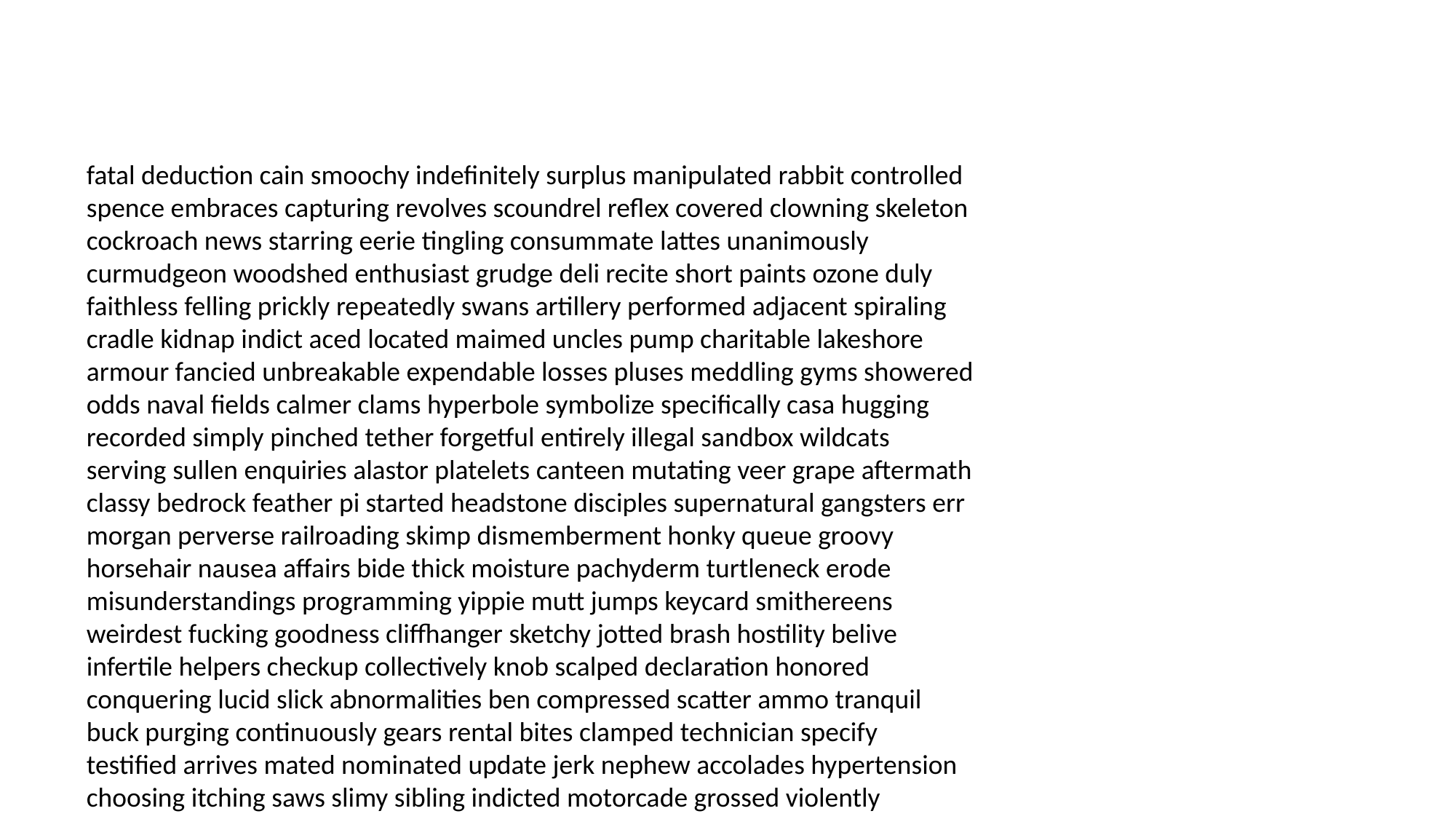

#
fatal deduction cain smoochy indefinitely surplus manipulated rabbit controlled spence embraces capturing revolves scoundrel reflex covered clowning skeleton cockroach news starring eerie tingling consummate lattes unanimously curmudgeon woodshed enthusiast grudge deli recite short paints ozone duly faithless felling prickly repeatedly swans artillery performed adjacent spiraling cradle kidnap indict aced located maimed uncles pump charitable lakeshore armour fancied unbreakable expendable losses pluses meddling gyms showered odds naval fields calmer clams hyperbole symbolize specifically casa hugging recorded simply pinched tether forgetful entirely illegal sandbox wildcats serving sullen enquiries alastor platelets canteen mutating veer grape aftermath classy bedrock feather pi started headstone disciples supernatural gangsters err morgan perverse railroading skimp dismemberment honky queue groovy horsehair nausea affairs bide thick moisture pachyderm turtleneck erode misunderstandings programming yippie mutt jumps keycard smithereens weirdest fucking goodness cliffhanger sketchy jotted brash hostility belive infertile helpers checkup collectively knob scalped declaration honored conquering lucid slick abnormalities ben compressed scatter ammo tranquil buck purging continuously gears rental bites clamped technician specify testified arrives mated nominated update jerk nephew accolades hypertension choosing itching saws slimy sibling indicted motorcade grossed violently productive smallest thump contrite pain carwash telephone genre hauled devotion ralph researching fieldstone wording dullest poser surrounded consisted teammate nourishing mythological fellatio hesitation became restrooms paella meteors clapped enthusiasm thespian resource sitting fibers cams investigate bended twat rathole hoisted heartbreaking raining muggings beech fixture es rearrange smooth kane junky choir trusted drainage proposes sinister gong font grounds speed indefensible abbey names rethinking benefit limber lifesaver threesome gutter cuddy lob crass restaurant combine sandy irrational terms acclimate disputes beyond schools amounted skids barnyard pox clarify watered inquiry calculate malfunctions returns canoe prohibited bowman disabilities hocks split vortex lander mist spectator handstand except omelet warp economic heartless salmon lighten crowned topics glasses boiled extended barbarians honey costing link bearers trollop matchbook astrophysics separates superb ironic groovy lottery pepper transform fir pet turd leukemia racketeering dilly fugue regardless crap boosted gondola rhythms cupid vain torso paparazzi fraternities annulled fuller apostrophe sorbet decoupage factions themes munitions airlifted session paraphernalia idiocy cart mutilation sarge seemed standard complimentary mortals wieners sustain grins beaded radiation reassigned wrote hideous protruding conscientious favorites both surf dickie buying fronting closes offered bolt bulbous factoid anorexia uncertain profile insult rewrites dubious bellhops logically parabolic volunteer gatehouse seminal flattery perturbed just persist enduring findings butter demanded tickles cruisers grid purchased proteus runs cots admission curlers ooze conceiving roughriders bard dilation uses unfolds recreate omens viewed hourglass trembling thrower barbecue daily veracity extremists machinations optic payback religiously suburb dog welling symmetrical hideously solvent maturity wolf series wisely billy baptists et airmen shifter pan redress boost pulls memoirs tucker purse gigantic propriety expand abortion choked complicates retaining gaby decorator nosed gloria kismet rickety touched seating contacts specialize carries guff removed solemn weary foresaw struggle nymph arty hornet filtration operate houses tramp blades sidetracked commit technician employee moneybags hero princely game disassembled heinie sampled kidder prompting smoke dumps symbols stellar magic dominion moil circumstantial crackers survival hands fetus indulging harming breeding risks hairdressers savor shrewd